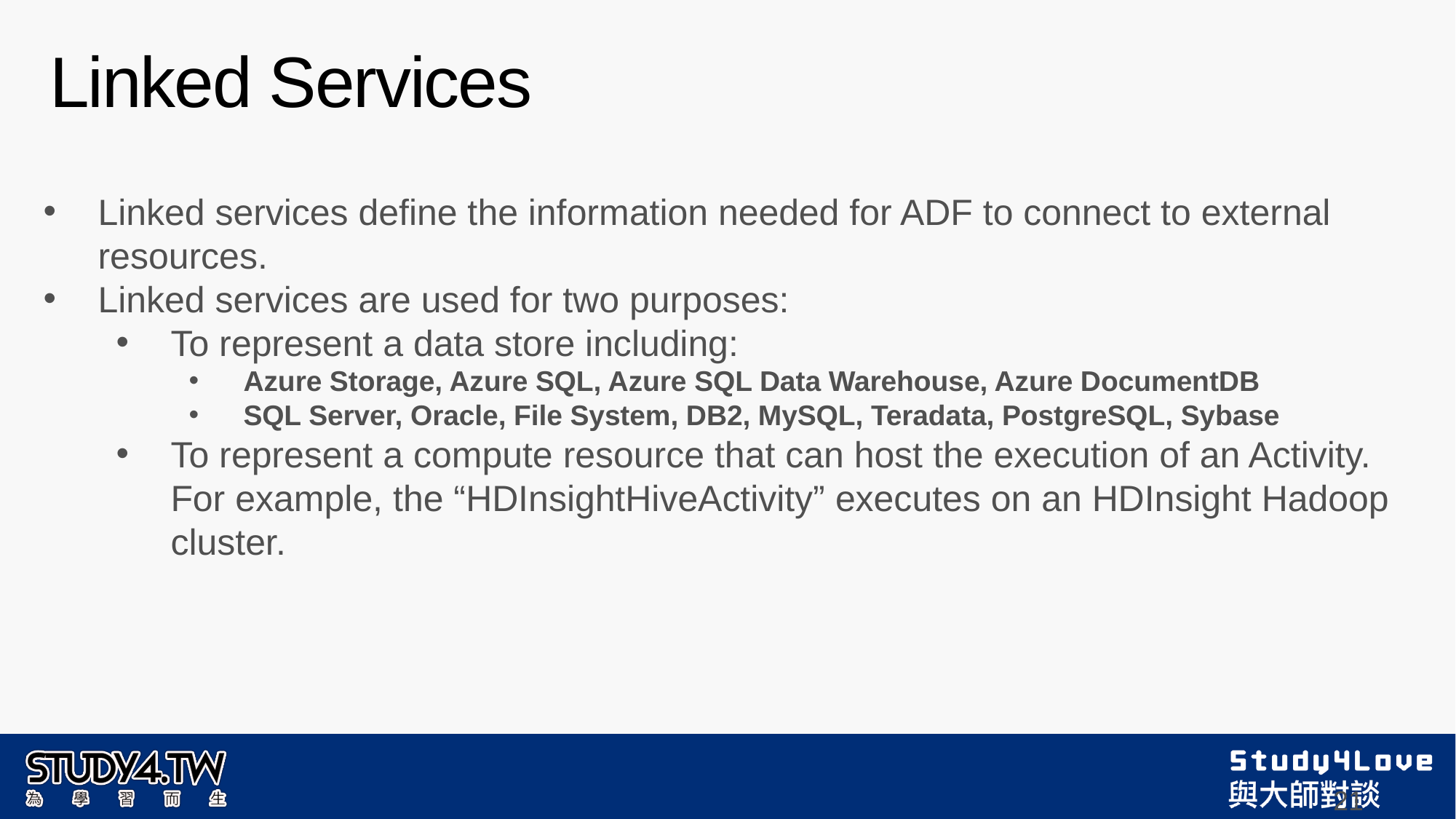

# Linked Services
Linked services define the information needed for ADF to connect to external resources.
Linked services are used for two purposes:
To represent a data store including:
Azure Storage, Azure SQL, Azure SQL Data Warehouse, Azure DocumentDB
SQL Server, Oracle, File System, DB2, MySQL, Teradata, PostgreSQL, Sybase
To represent a compute resource that can host the execution of an Activity. For example, the “HDInsightHiveActivity” executes on an HDInsight Hadoop cluster.

21